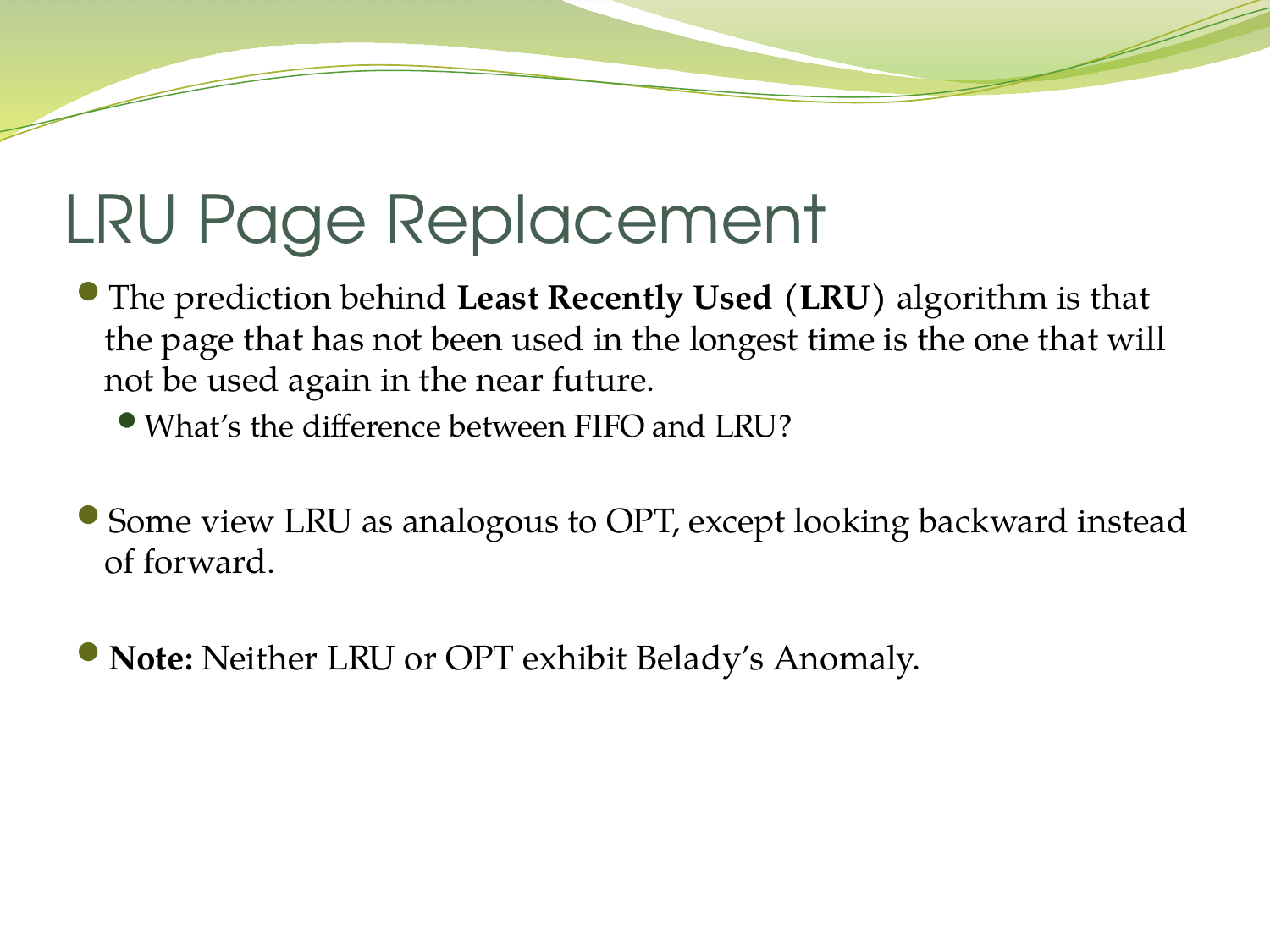

# LRU Page Replacement
The prediction behind Least Recently Used (LRU) algorithm is that the page that has not been used in the longest time is the one that will not be used again in the near future.
What’s the difference between FIFO and LRU?

Some view LRU as analogous to OPT, except looking backward instead of forward.

Note: Neither LRU or OPT exhibit Belady’s Anomaly.